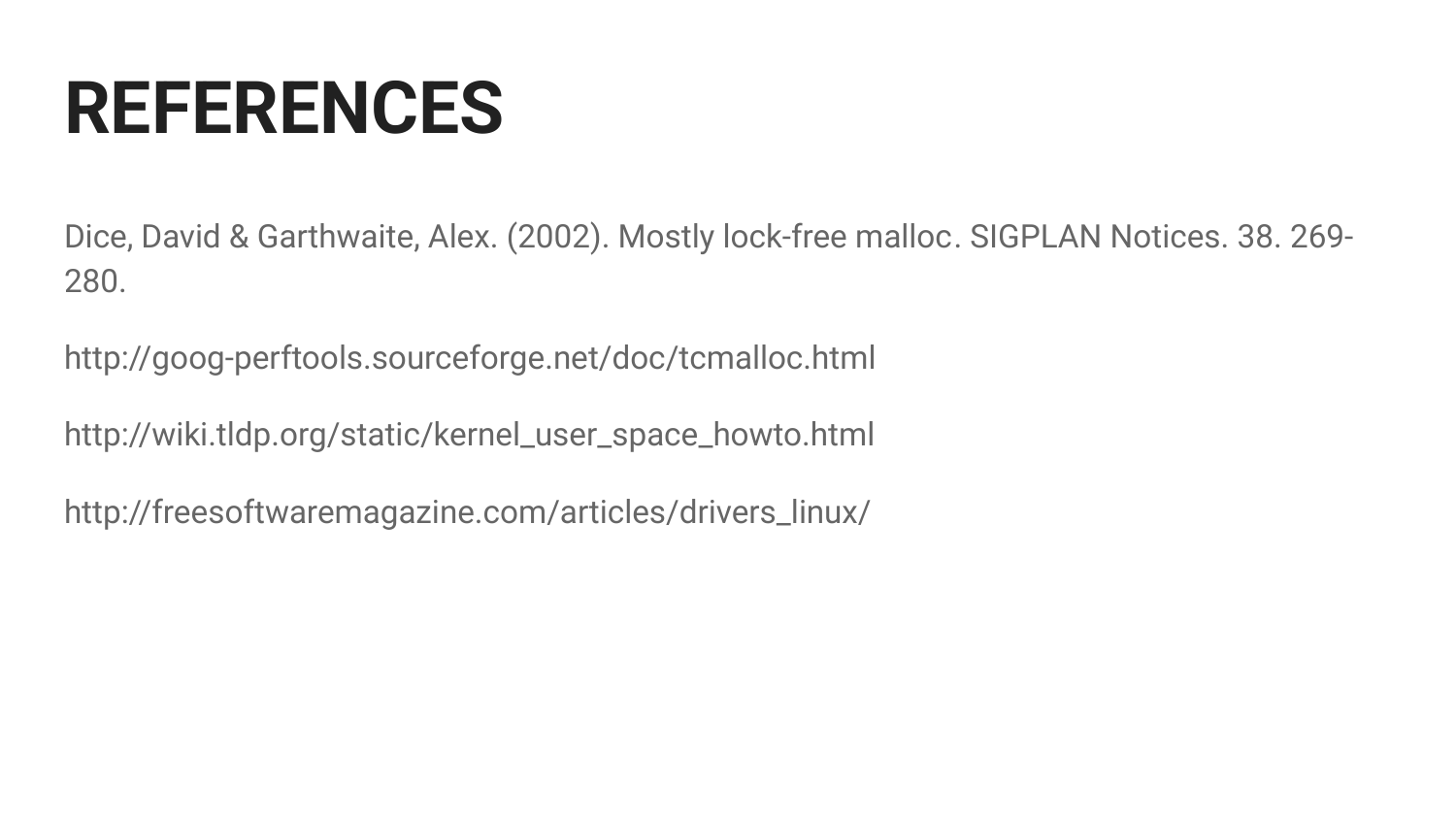

# REFERENCES
Dice, David & Garthwaite, Alex. (2002). Mostly lock-free malloc​. SIGPLAN Notices. 38. 269-280.
http://goog-perftools.sourceforge.net/doc/tcmalloc.html
http://wiki.tldp.org/static/kernel_user_space_howto.html
http://freesoftwaremagazine.com/articles/drivers_linux/